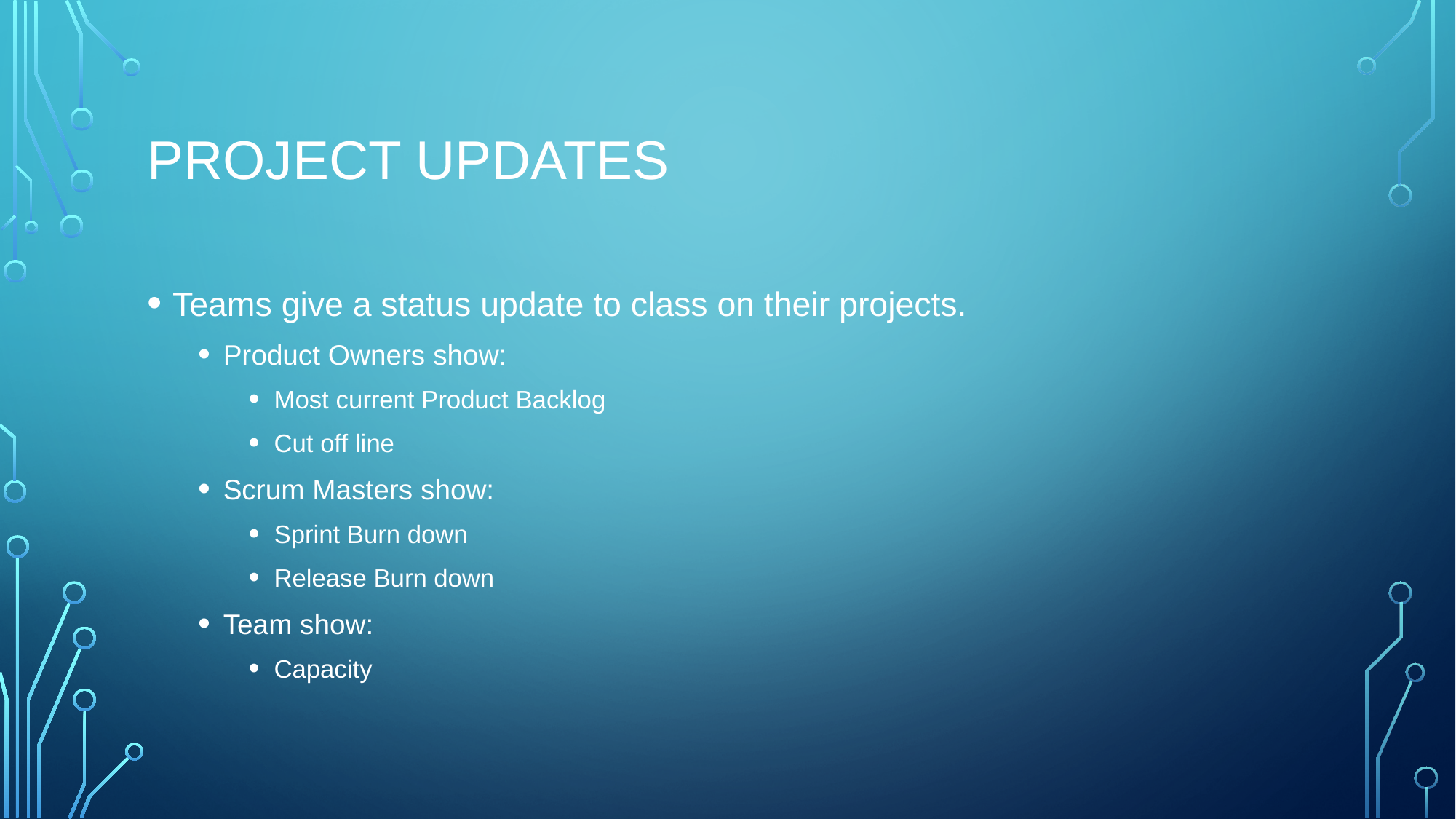

# Project Updates
Teams give a status update to class on their projects.
Product Owners show:
Most current Product Backlog
Cut off line
Scrum Masters show:
Sprint Burn down
Release Burn down
Team show:
Capacity